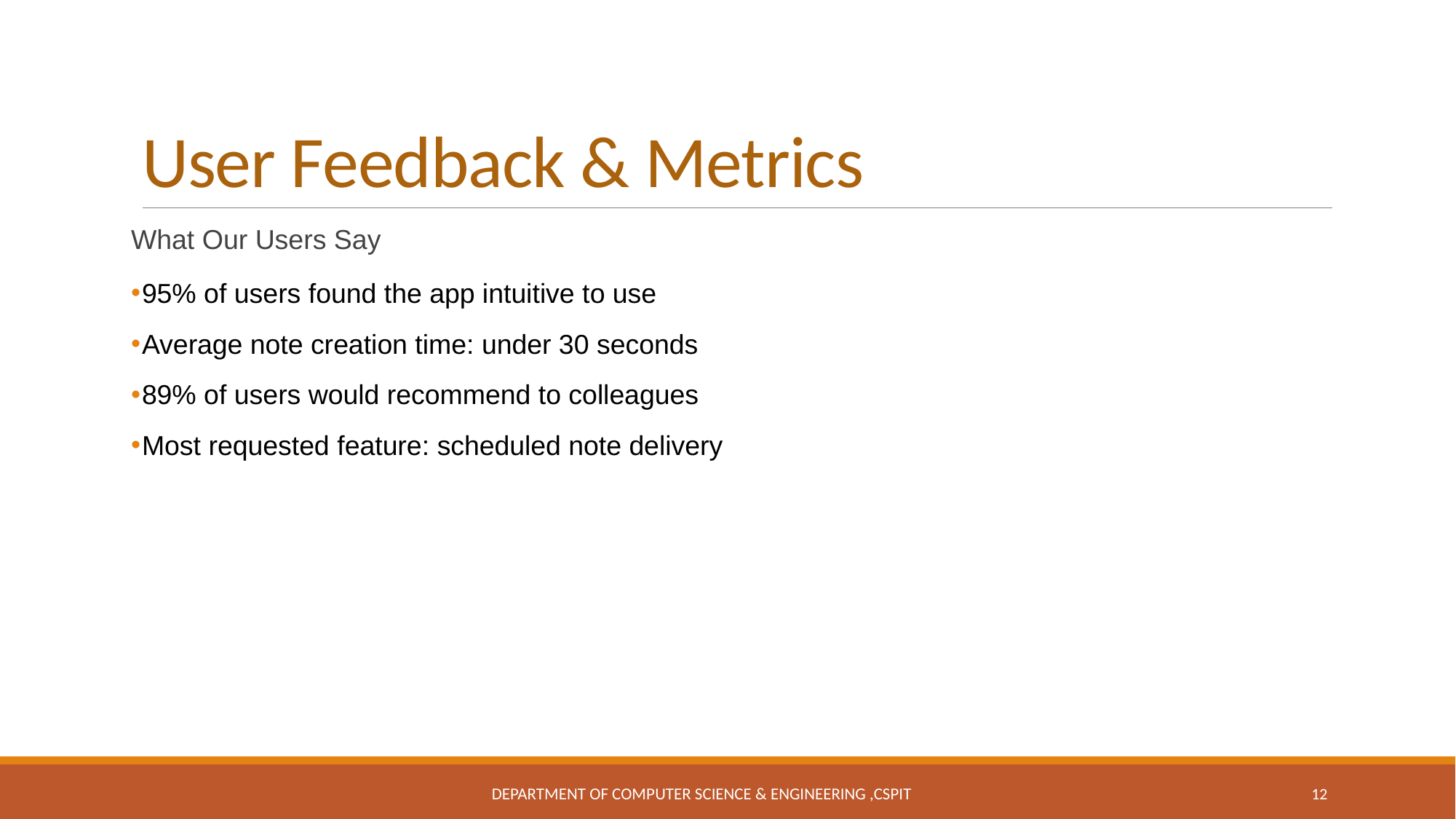

# User Feedback & Metrics
What Our Users Say
95% of users found the app intuitive to use
Average note creation time: under 30 seconds
89% of users would recommend to colleagues
Most requested feature: scheduled note delivery

Department of Computer Science & Engineering ,CSPIT
12